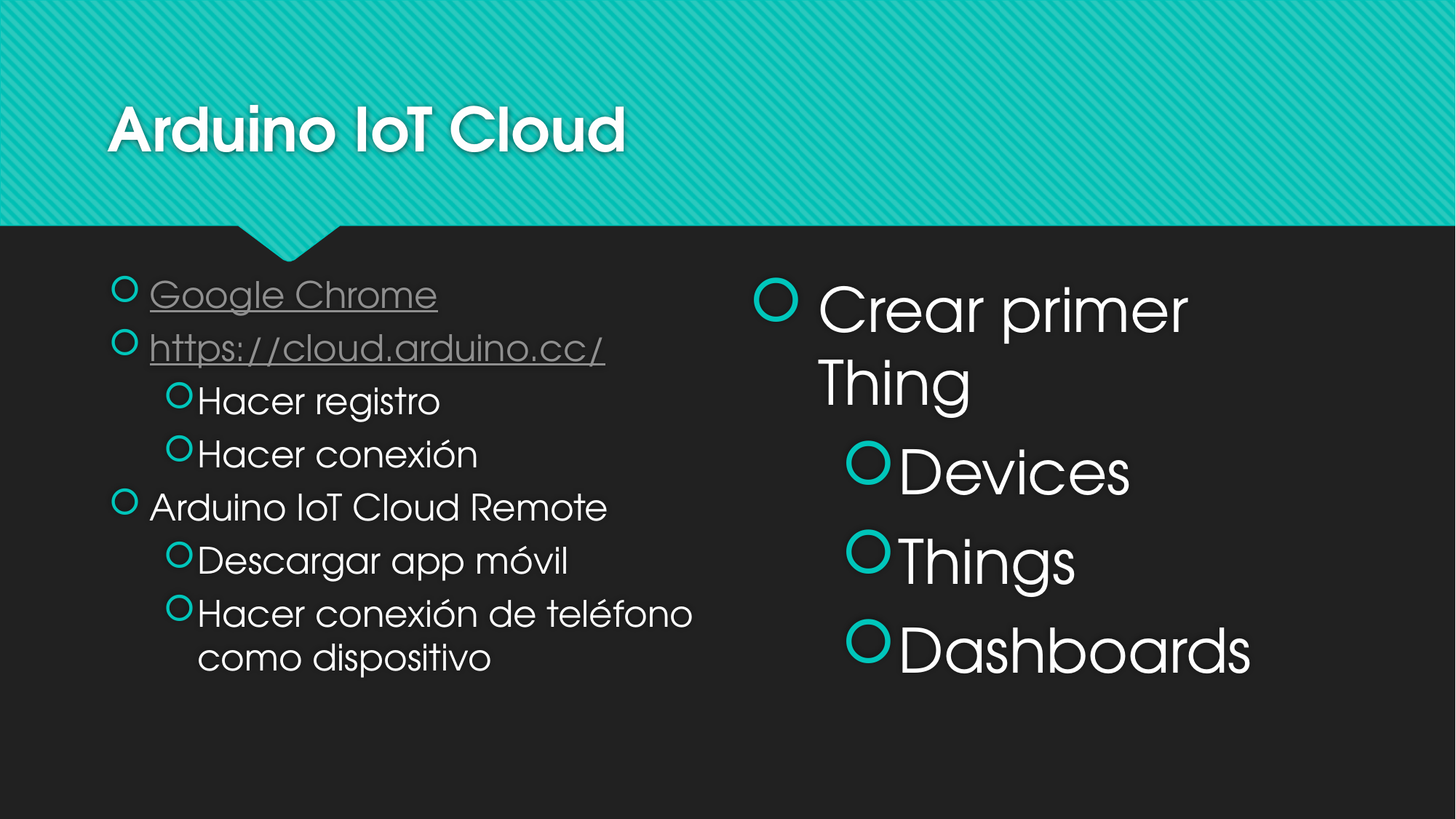

# Arduino IoT Cloud
Google Chrome
https://cloud.arduino.cc/
Hacer registro
Hacer conexión
Arduino IoT Cloud Remote
Descargar app móvil
Hacer conexión de teléfono como dispositivo

Crear primer Thing
Devices
Things
Dashboards